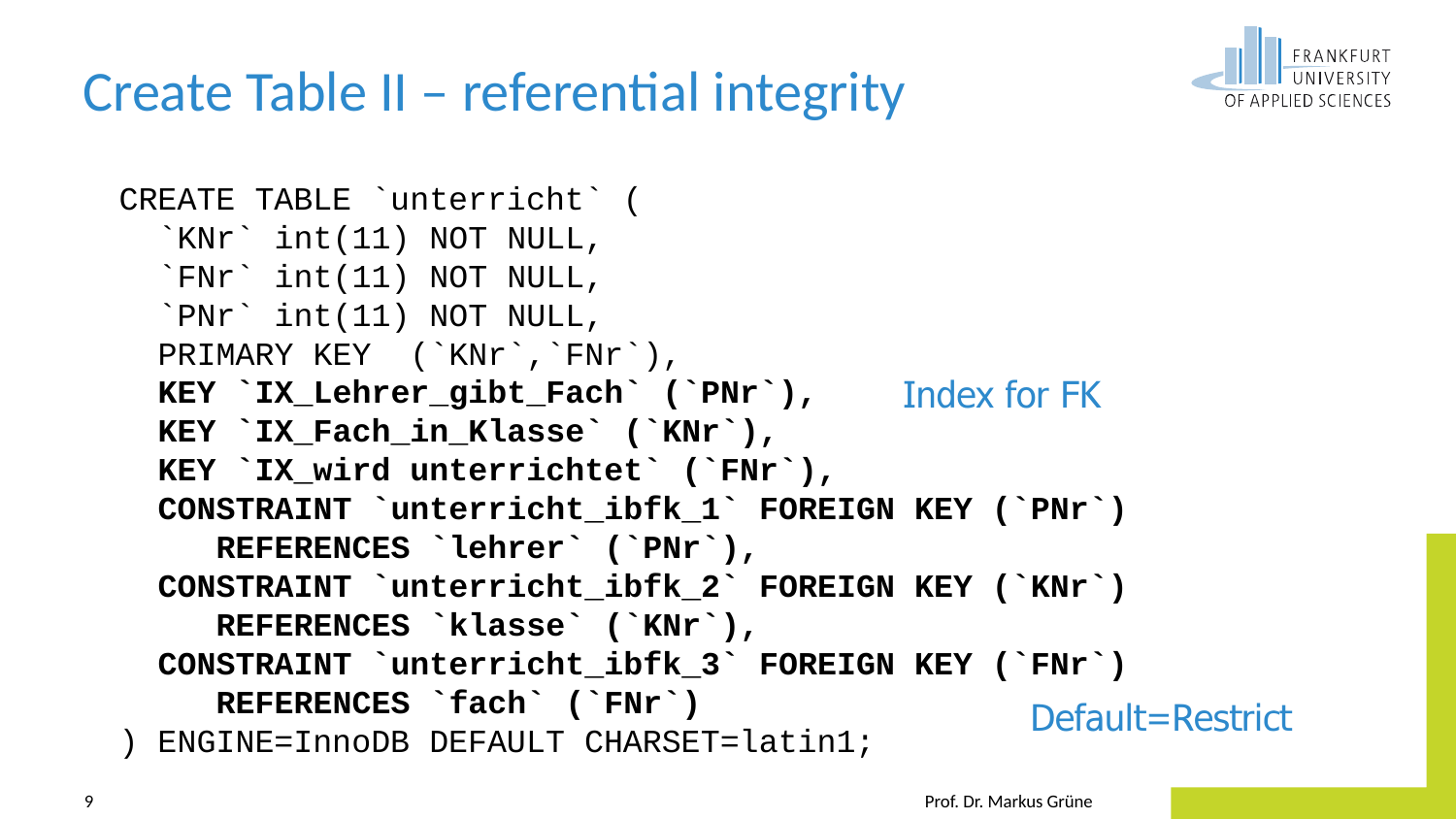

# Create Table II – referential integrity

CREATE TABLE `unterricht` (
  `KNr` int(11) NOT NULL,
  `FNr` int(11) NOT NULL,
  `PNr` int(11) NOT NULL,
  PRIMARY KEY  (`KNr`,`FNr`),
  KEY `IX_Lehrer_gibt_Fach` (`PNr`),
  KEY `IX_Fach_in_Klasse` (`KNr`),
  KEY `IX_wird unterrichtet` (`FNr`),
  CONSTRAINT `unterricht_ibfk_1` FOREIGN KEY (`PNr`)
     REFERENCES `lehrer` (`PNr`),
  CONSTRAINT `unterricht_ibfk_2` FOREIGN KEY (`KNr`)
     REFERENCES `klasse` (`KNr`),
  CONSTRAINT `unterricht_ibfk_3` FOREIGN KEY (`FNr`)
     REFERENCES `fach` (`FNr`)
) ENGINE=InnoDB DEFAULT CHARSET=latin1;
Index for FK
Default=Restrict
9
Prof. Dr. Markus Grüne